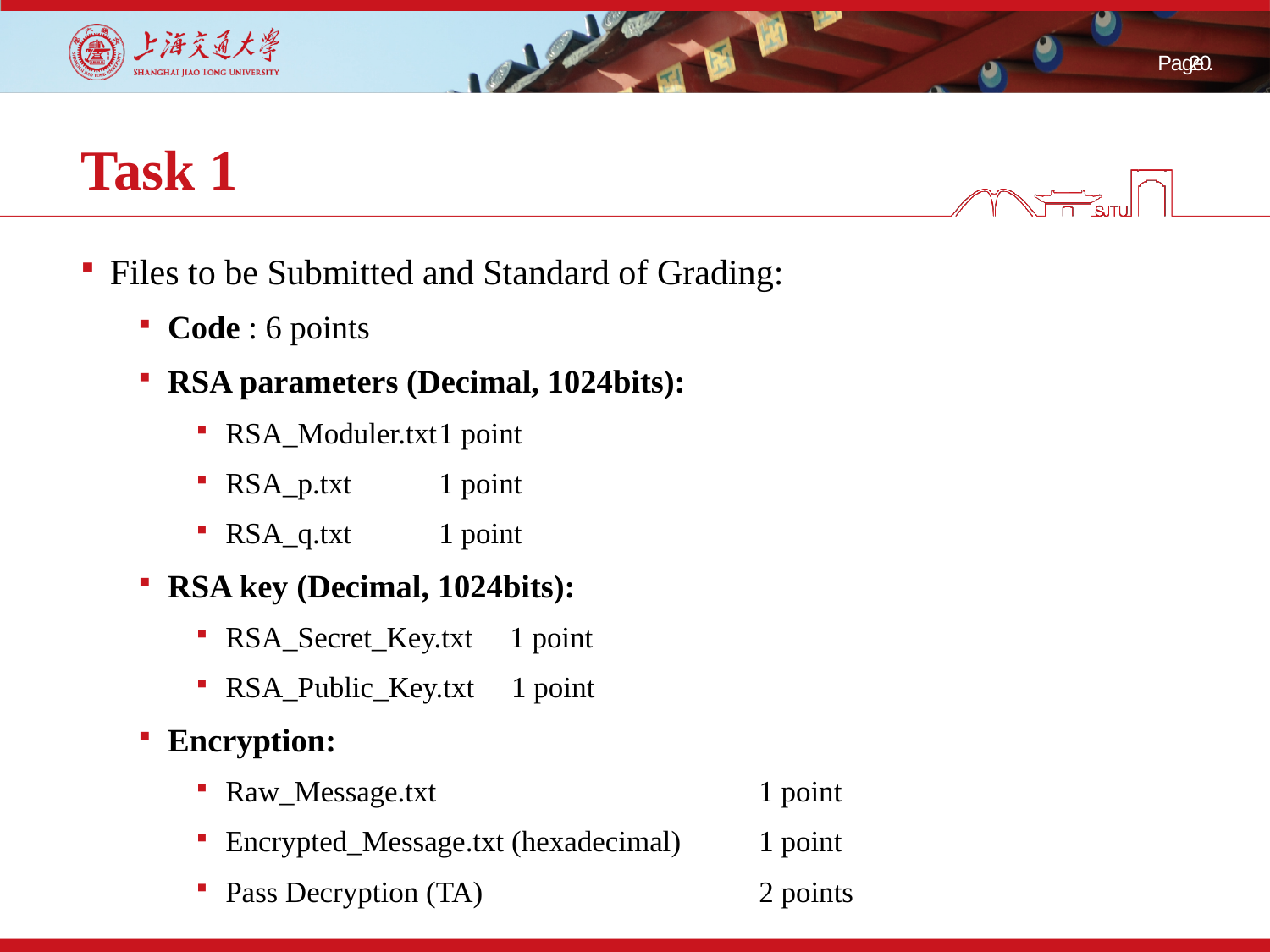

# Task 1
Files to be Submitted and Standard of Grading:
Code : 6 points
RSA parameters (Decimal, 1024bits):
RSA_Moduler.txt	1 point
RSA_p.txt		1 point
RSA_q.txt		1 point
RSA key (Decimal, 1024bits):
RSA_Secret_Key.txt     1 point
RSA_Public_Key.txt     1 point
Encryption:
Raw_Message.txt                                      	1 point
Encrypted_Message.txt (hexadecimal)    	1 point
Pass Decryption (TA)                            	2 points